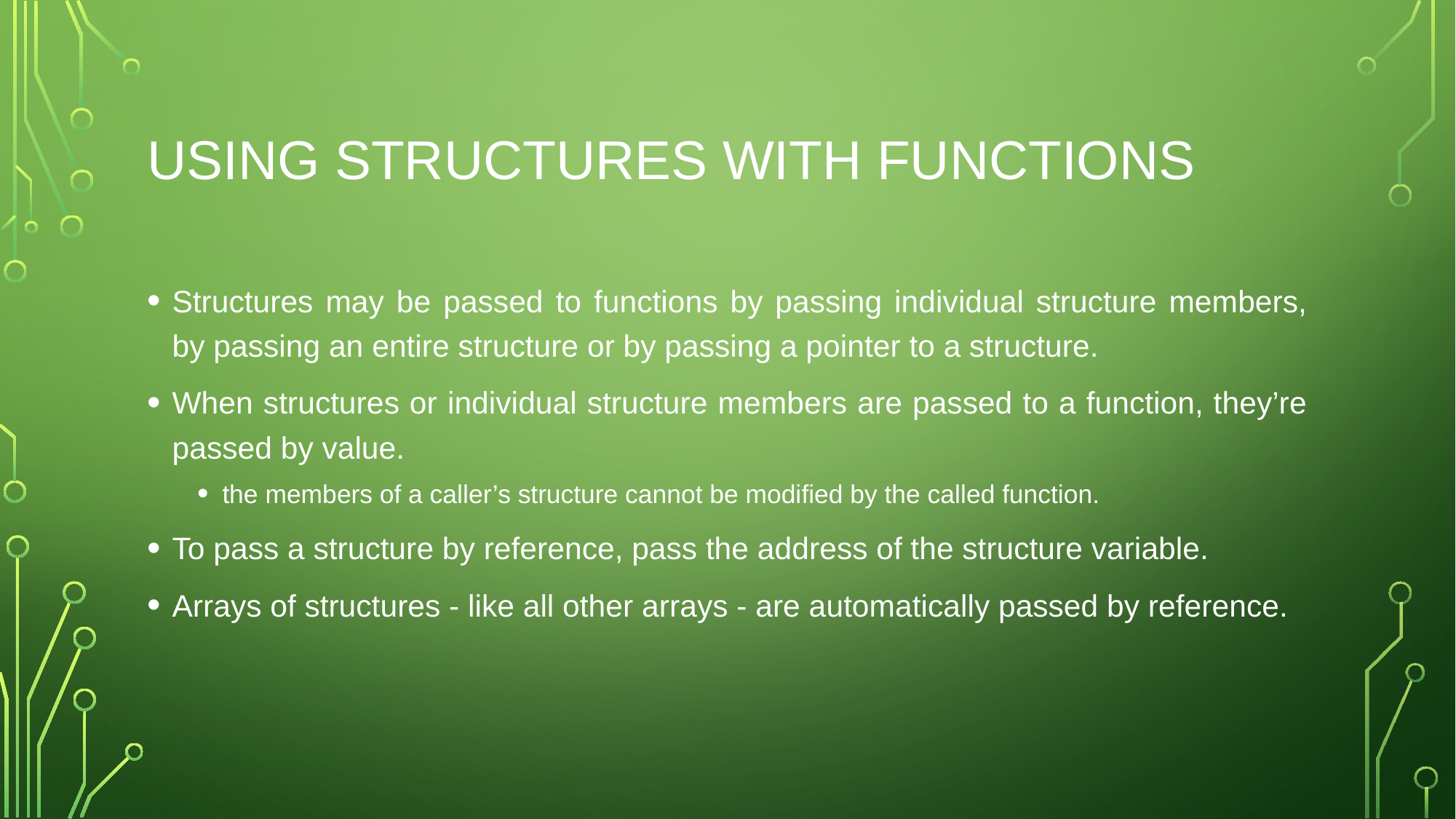

# Using structures with functions
Structures may be passed to functions by passing individual structure members, by passing an entire structure or by passing a pointer to a structure.
When structures or individual structure members are passed to a function, they’re passed by value.
the members of a caller’s structure cannot be modified by the called function.
To pass a structure by reference, pass the address of the structure variable.
Arrays of structures - like all other arrays - are automatically passed by reference.